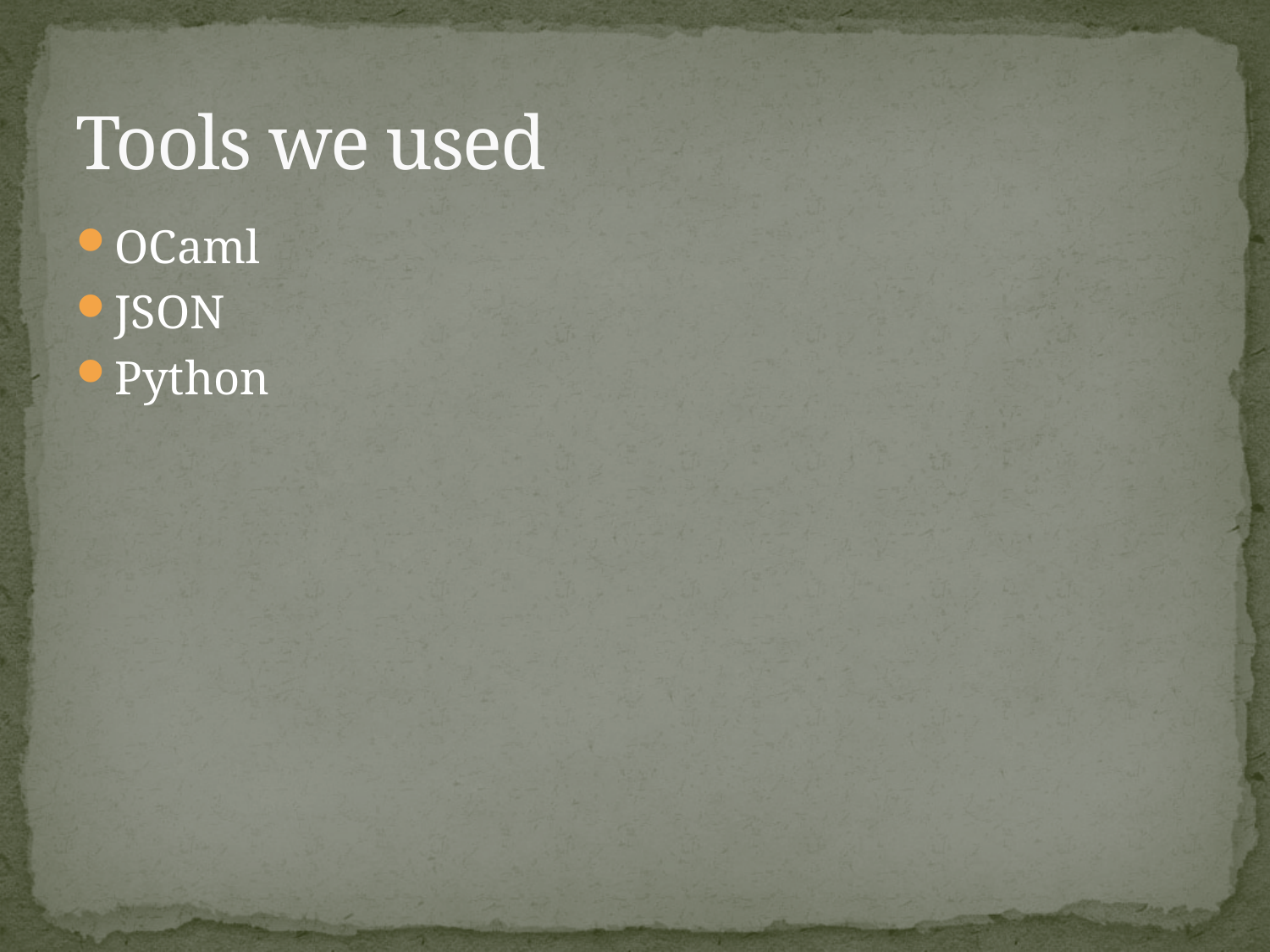

# Tools we used
OCaml
JSON
Python